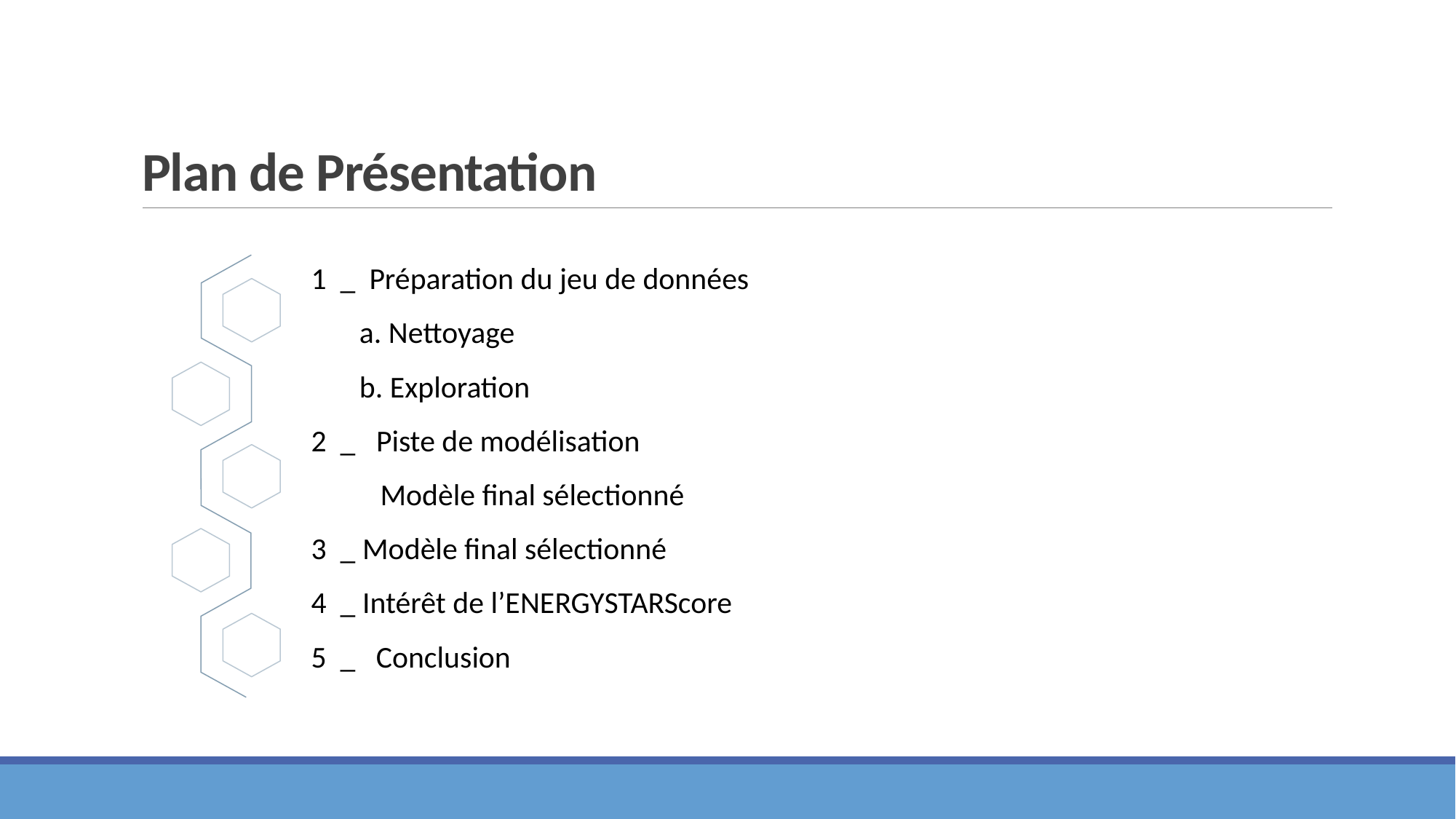

# Plan de Présentation
1  _  Préparation du jeu de données
       a. Nettoyage
       b. Exploration
2  _   Piste de modélisation
          Modèle final sélectionné
3  _ Modèle final sélectionné
4  _ Intérêt de l’ENERGYSTARScore
5  _   Conclusion